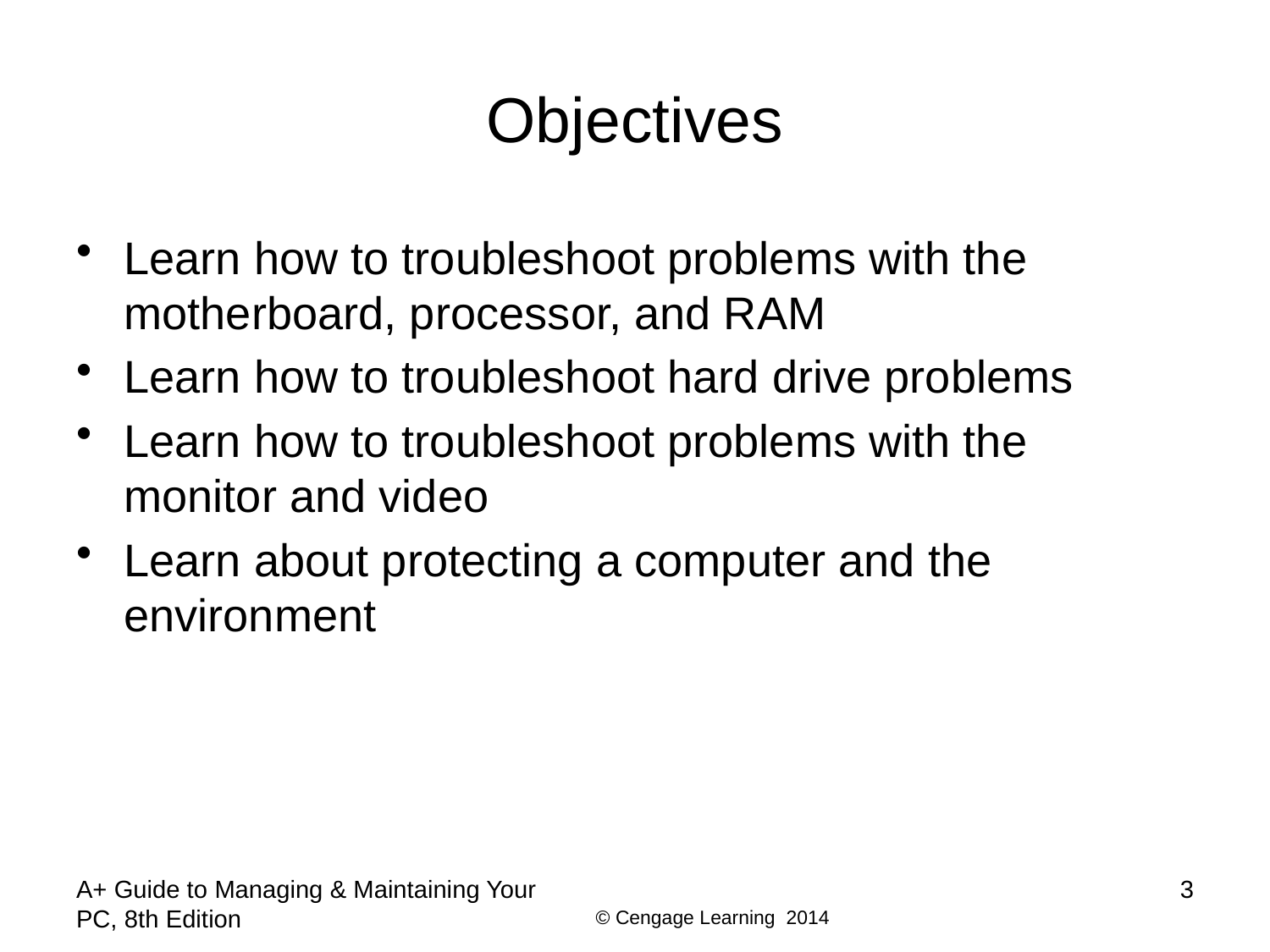

# Objectives
Learn how to troubleshoot problems with the motherboard, processor, and RAM
Learn how to troubleshoot hard drive problems
Learn how to troubleshoot problems with the monitor and video
Learn about protecting a computer and the environment
A+ Guide to Managing & Maintaining Your PC, 8th Edition
3